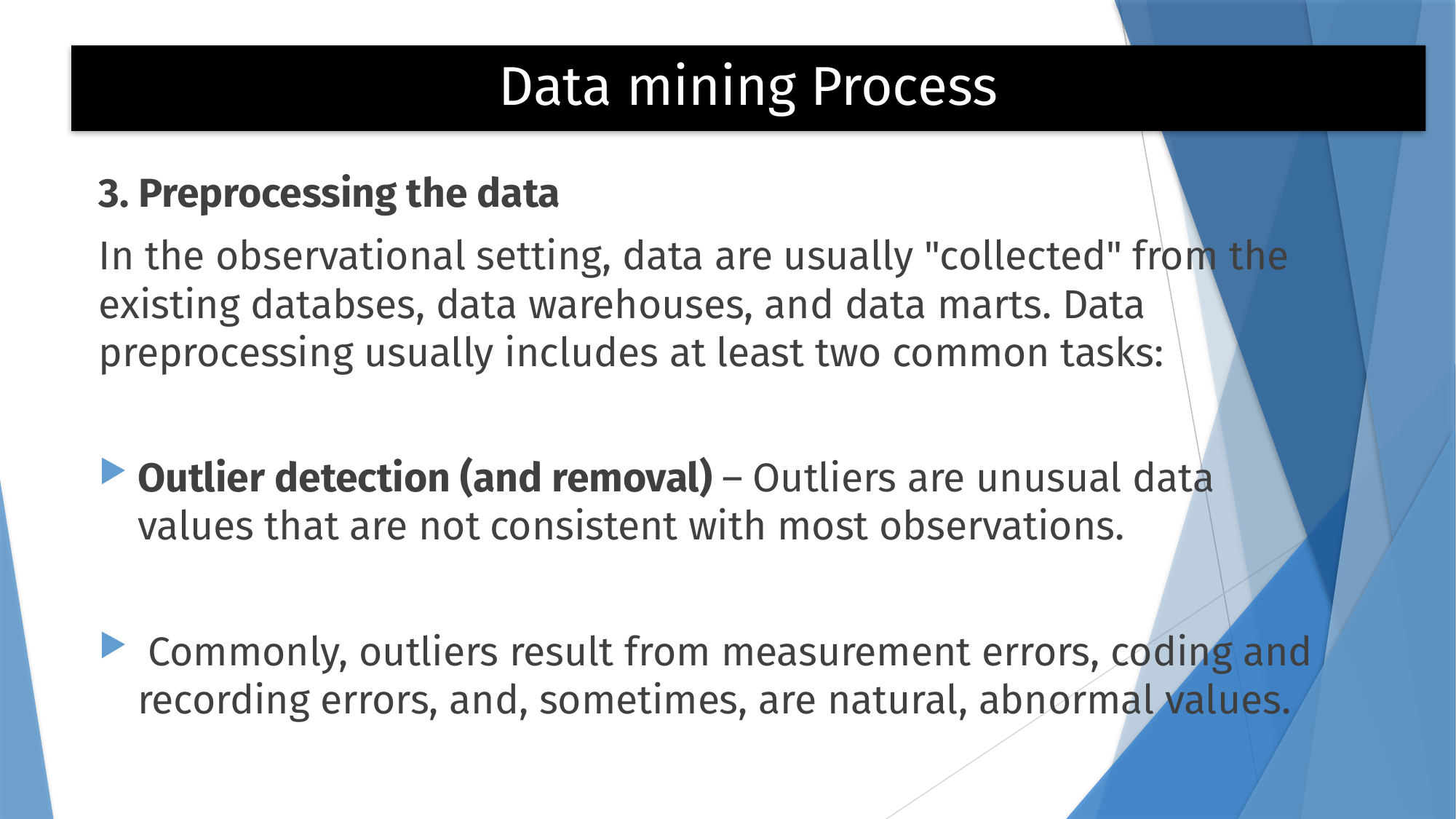

# Data mining Process
3. Preprocessing the data
In the observational setting, data are usually "collected" from the existing databses, data warehouses, and data marts. Data preprocessing usually includes at least two common tasks:

Outlier detection (and removal) – Outliers are unusual data values that are not consistent with most observations.

 Commonly, outliers result from measurement errors, coding and recording errors, and, sometimes, are natural, abnormal values.